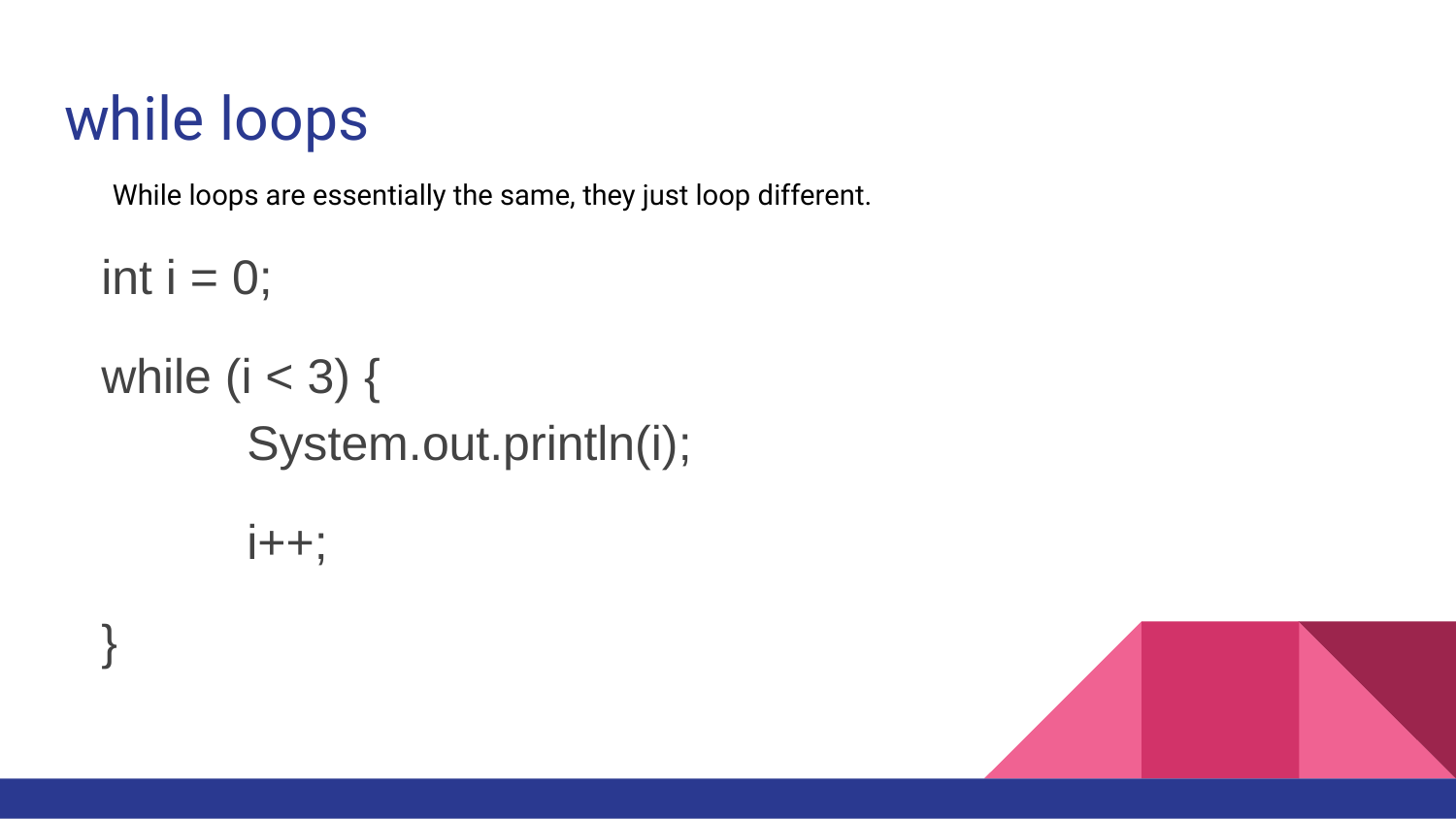

# while loops
While loops are essentially the same, they just loop different.
int i = 0;
while (i < 3) {
	System.out.println(i);
	i++;
}